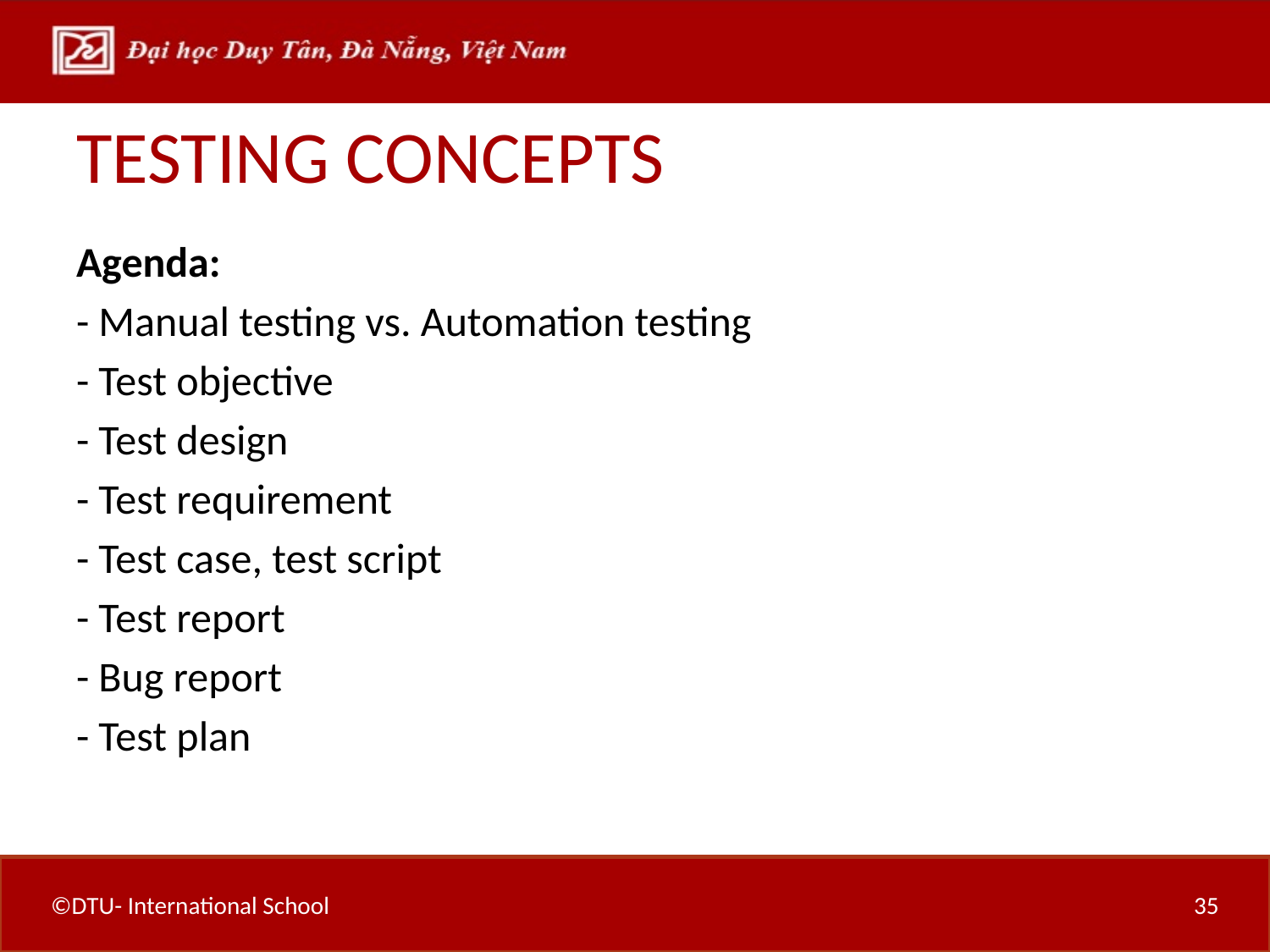

# TESTING CONCEPTS
Agenda:
- Manual testing vs. Automation testing
- Test objective
- Test design
- Test requirement
- Test case, test script
- Test report
- Bug report
- Test plan